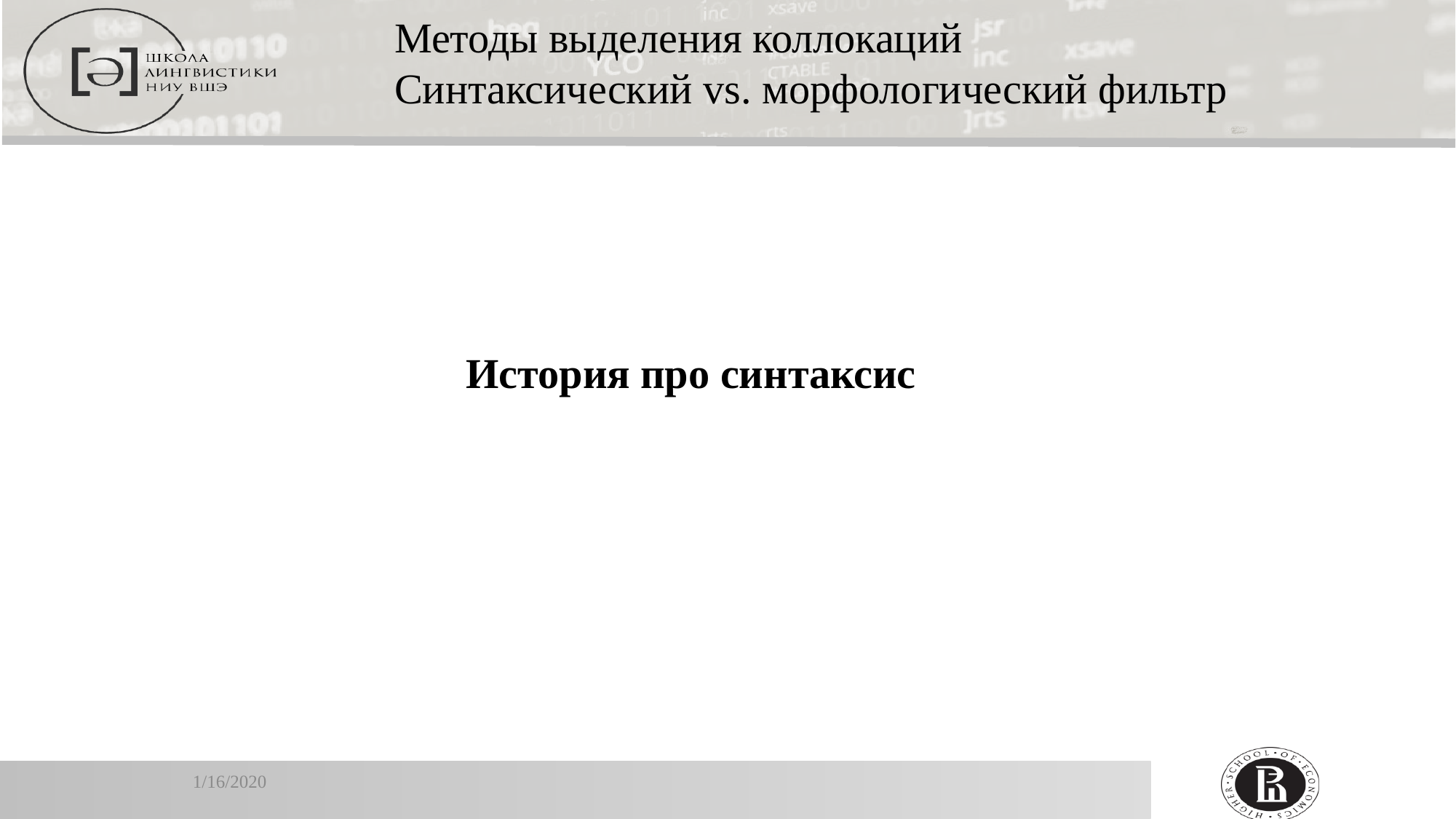

Методы выделения коллокаций
Синтаксический vs. морфологический фильтр
История про синтаксис
1/16/2020